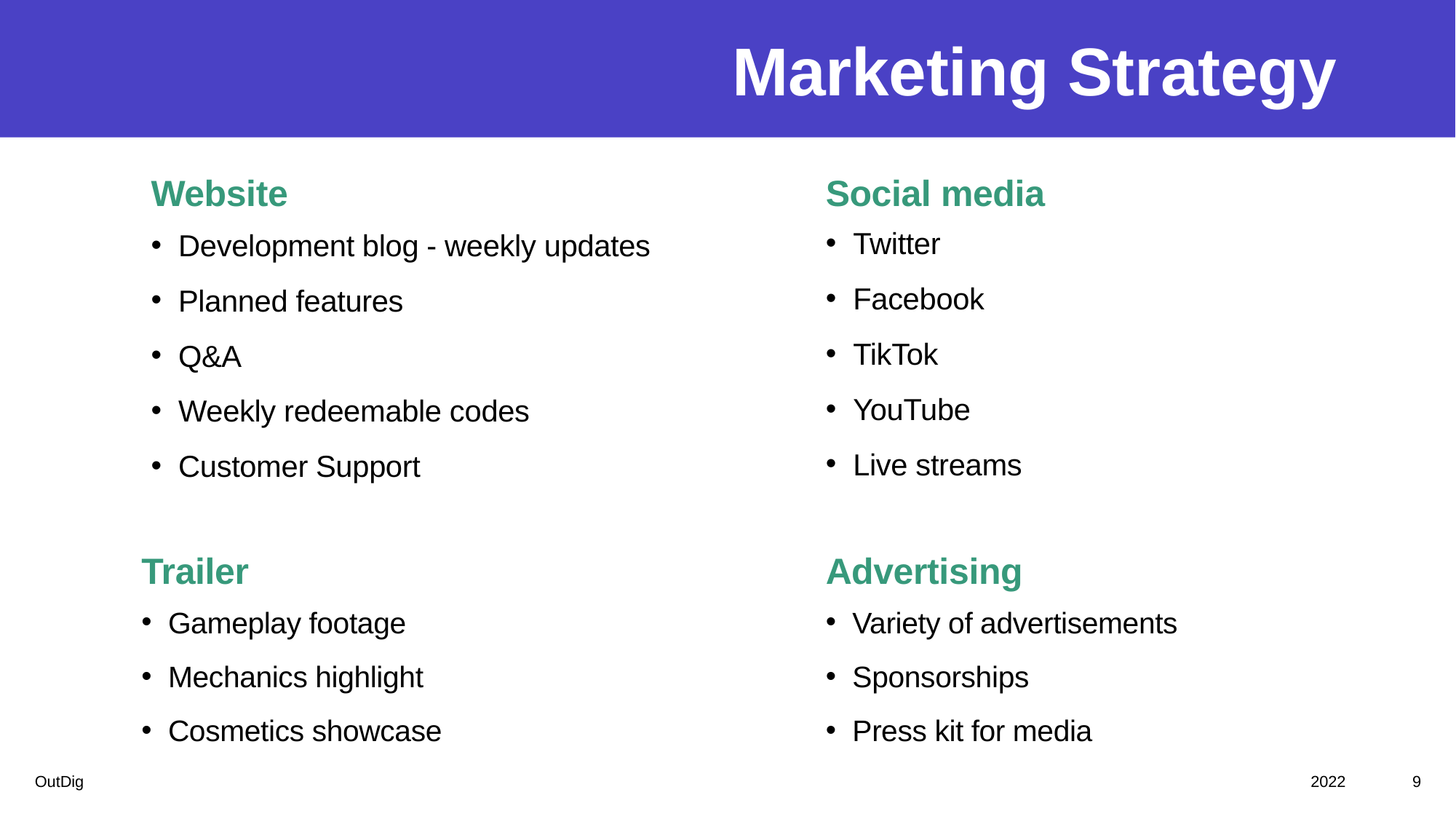

# Marketing Strategy
Social media
Website
Twitter
Facebook
TikTok
YouTube
Live streams
Development blog - weekly updates
Planned features
Q&A
Weekly redeemable codes
Customer Support
Trailer
Advertising
Gameplay footage
Mechanics highlight
Cosmetics showcase
Variety of advertisements
Sponsorships
Press kit for media
2022
OutDig
9